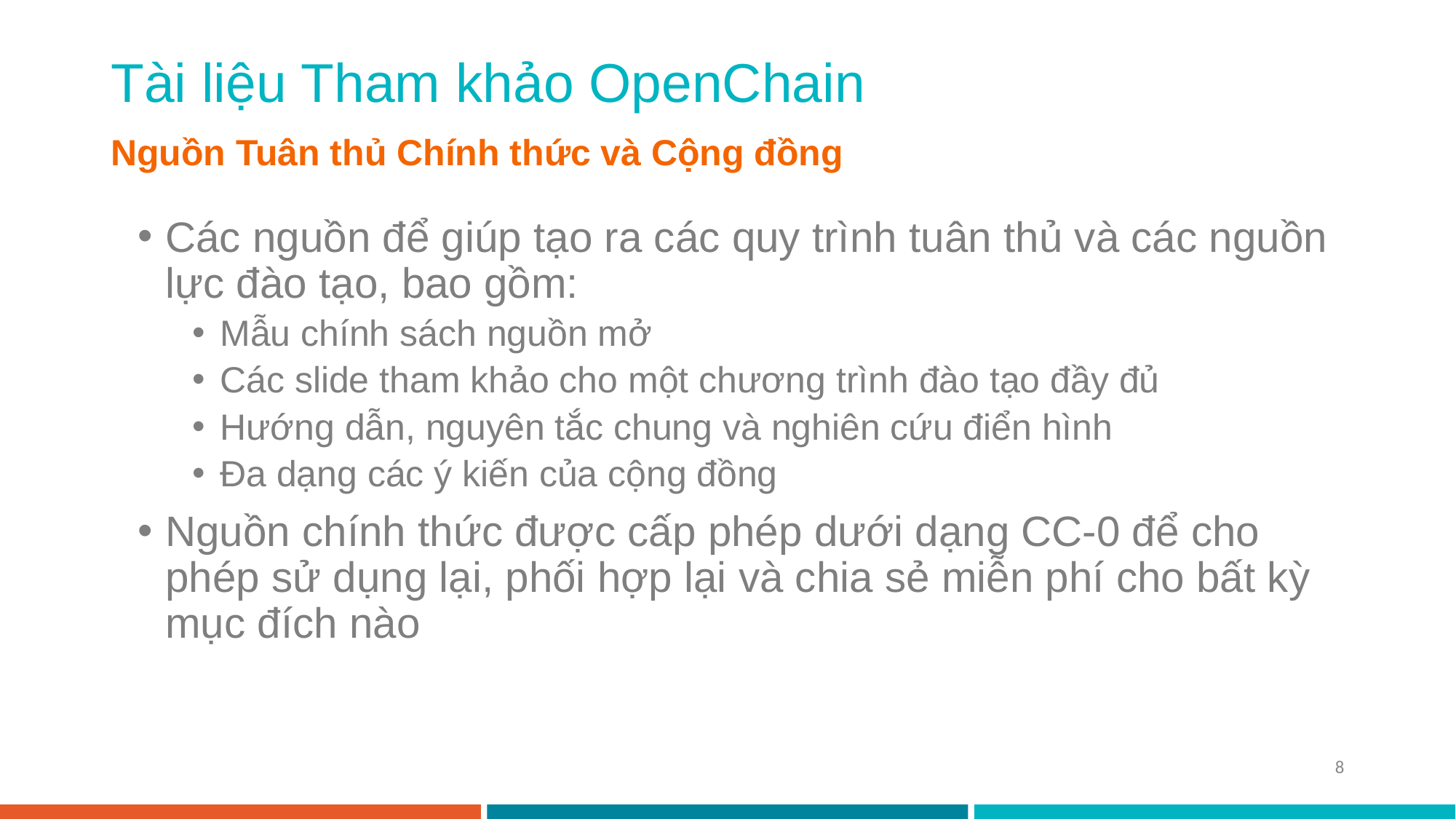

# Tài liệu Tham khảo OpenChain
Nguồn Tuân thủ Chính thức và Cộng đồng
Các nguồn để giúp tạo ra các quy trình tuân thủ và các nguồn lực đào tạo, bao gồm:
Mẫu chính sách nguồn mở
Các slide tham khảo cho một chương trình đào tạo đầy đủ
Hướng dẫn, nguyên tắc chung và nghiên cứu điển hình
Đa dạng các ý kiến của cộng đồng
Nguồn chính thức được cấp phép dưới dạng CC-0 để cho phép sử dụng lại, phối hợp lại và chia sẻ miễn phí cho bất kỳ mục đích nào
8